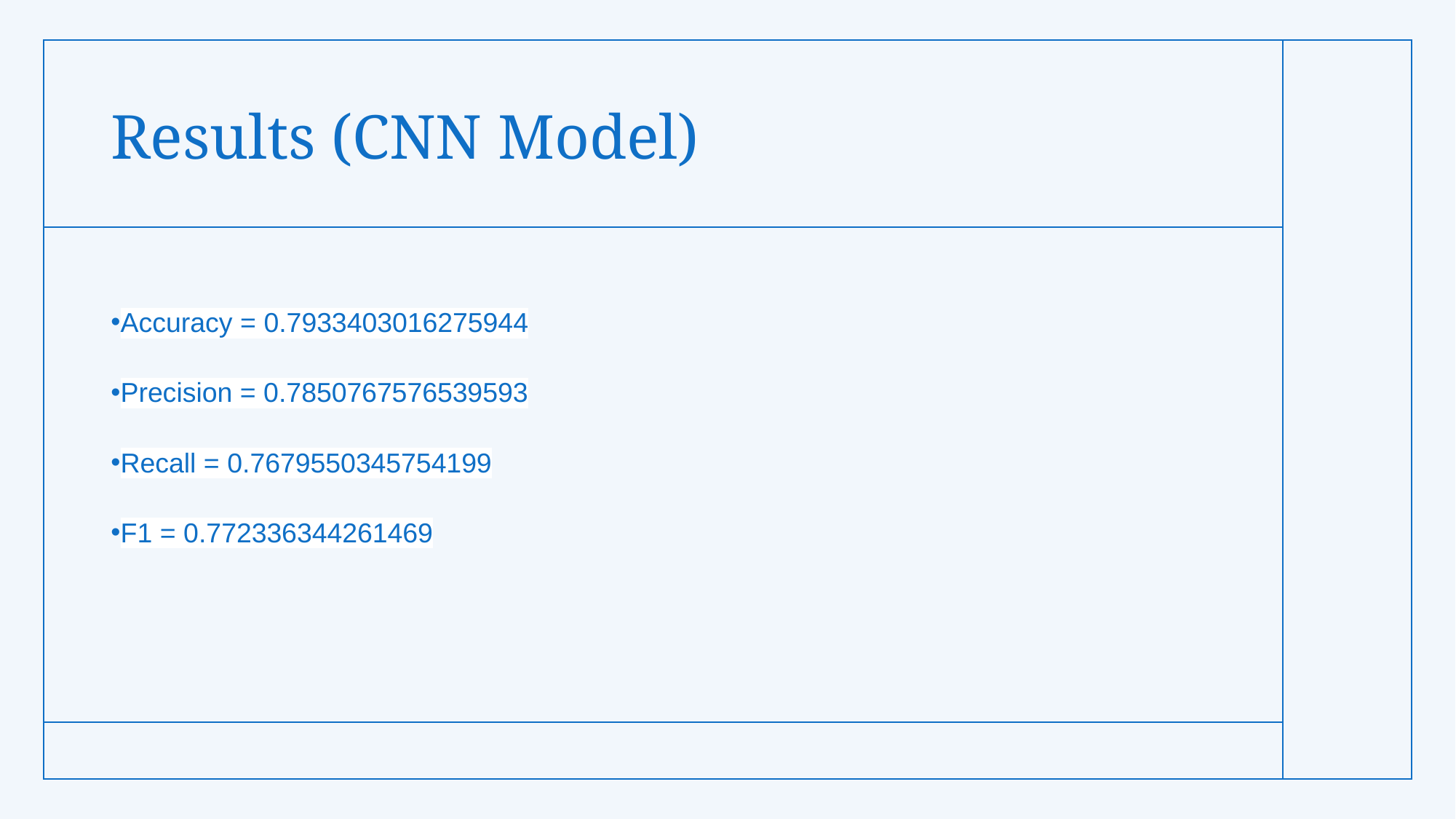

# Results (CNN Model)
Accuracy = 0.7933403016275944
Precision = 0.7850767576539593
Recall = 0.7679550345754199
F1 = 0.772336344261469